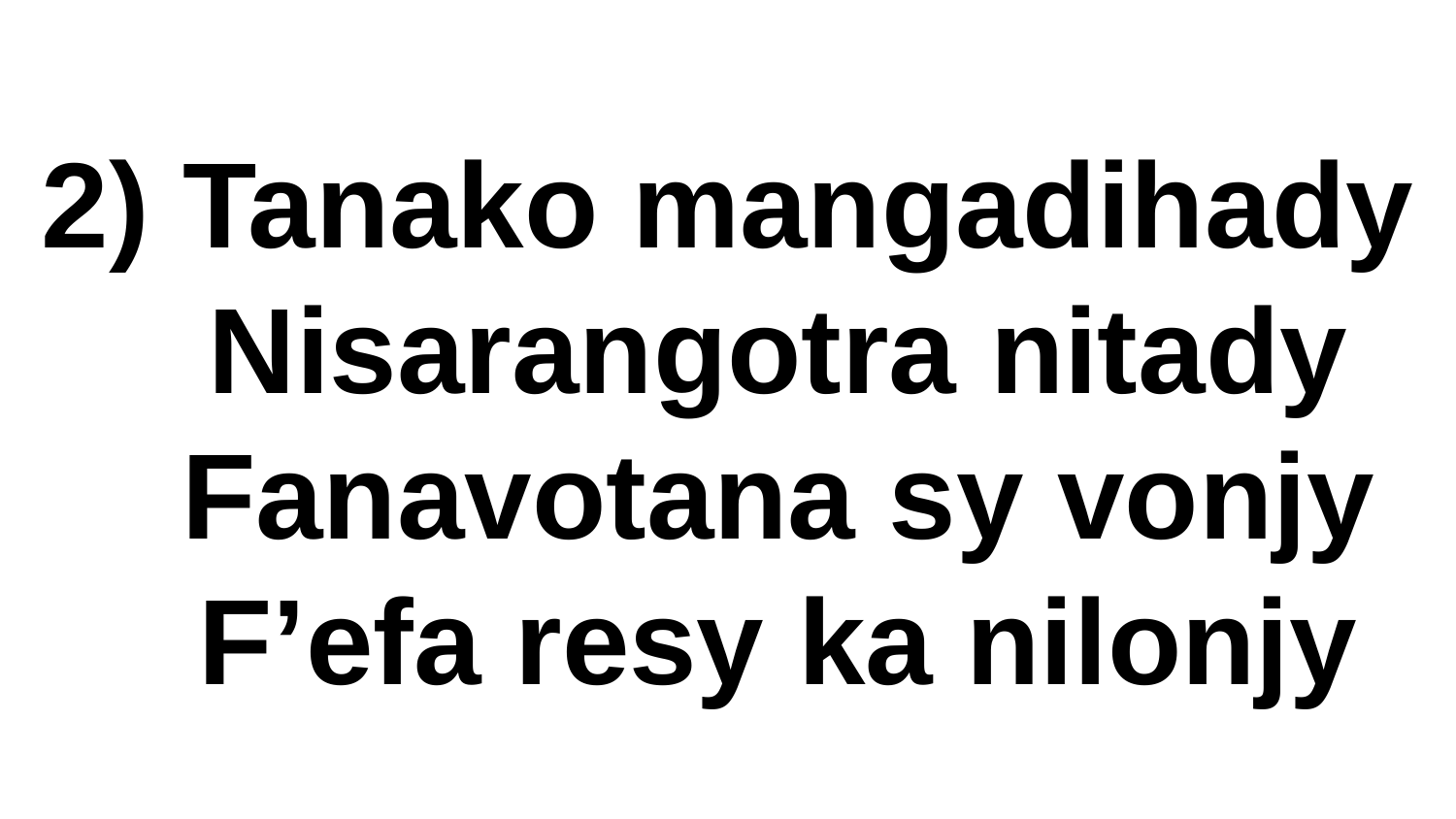

# 2) Tanako mangadihady Nisarangotra nitady Fanavotana sy vonjy F’efa resy ka nilonjy